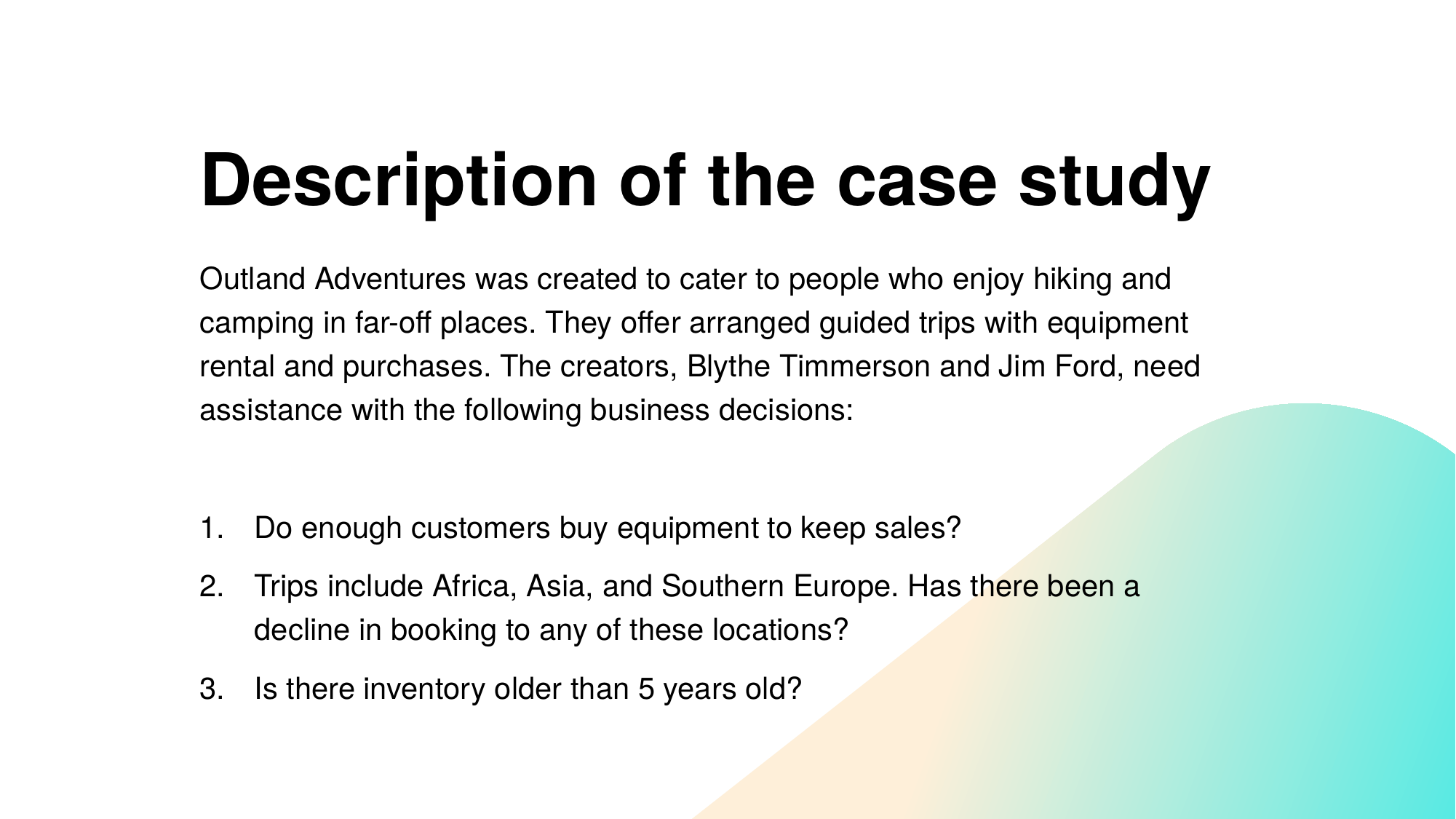

# Description of the case study
Outland Adventures was created to cater to people who enjoy hiking and camping in far-off places. They offer arranged guided trips with equipment rental and purchases. The creators, Blythe Timmerson and Jim Ford, need assistance with the following business decisions:

Do enough customers buy equipment to keep sales?
Trips include Africa, Asia, and Southern Europe. Has there been a decline in booking to any of these locations?
Is there inventory older than 5 years old?